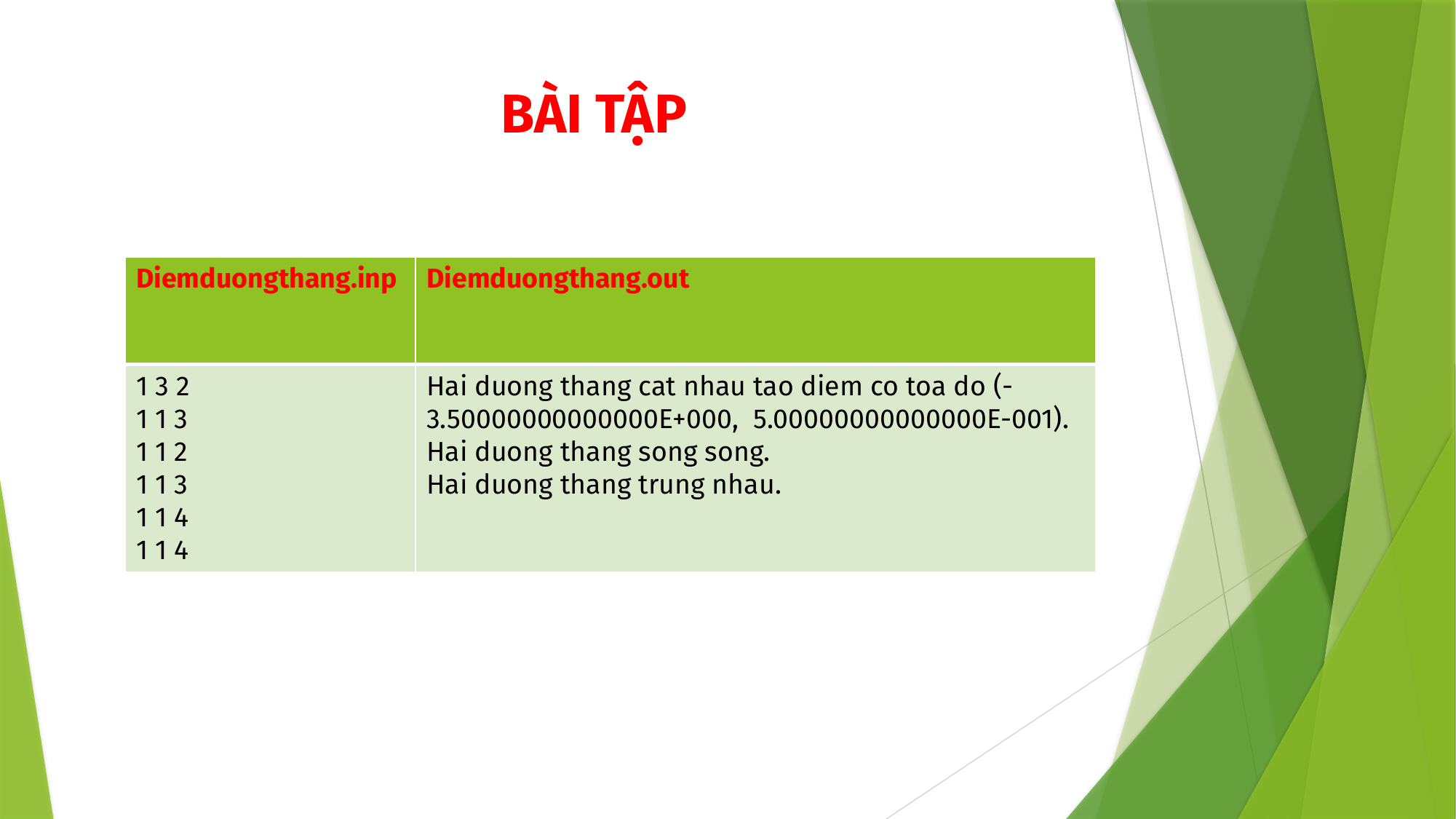

# BÀI TẬP
| Diemduongthang.inp | Diemduongthang.out |
| --- | --- |
| 1 3 2 1 1 3 1 1 2 1 1 3 1 1 4 1 1 4 | Hai duong thang cat nhau tao diem co toa do (-3.50000000000000E+000, 5.00000000000000E-001). Hai duong thang song song. Hai duong thang trung nhau. |